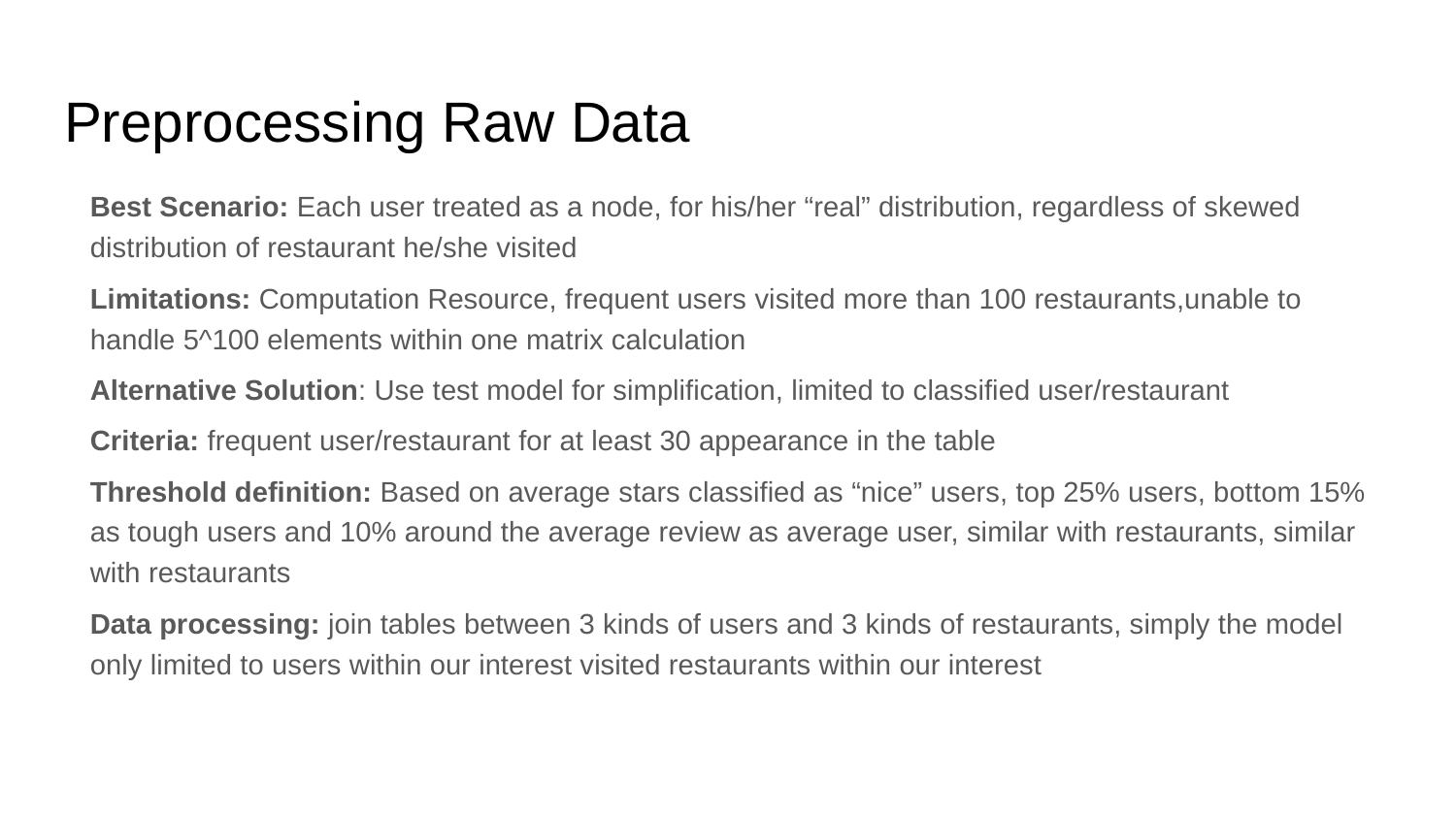

# Preprocessing Raw Data
Best Scenario: Each user treated as a node, for his/her “real” distribution, regardless of skewed distribution of restaurant he/she visited
Limitations: Computation Resource, frequent users visited more than 100 restaurants,unable to handle 5^100 elements within one matrix calculation
Alternative Solution: Use test model for simplification, limited to classified user/restaurant
Criteria: frequent user/restaurant for at least 30 appearance in the table
Threshold definition: Based on average stars classified as “nice” users, top 25% users, bottom 15% as tough users and 10% around the average review as average user, similar with restaurants, similar with restaurants
Data processing: join tables between 3 kinds of users and 3 kinds of restaurants, simply the model only limited to users within our interest visited restaurants within our interest